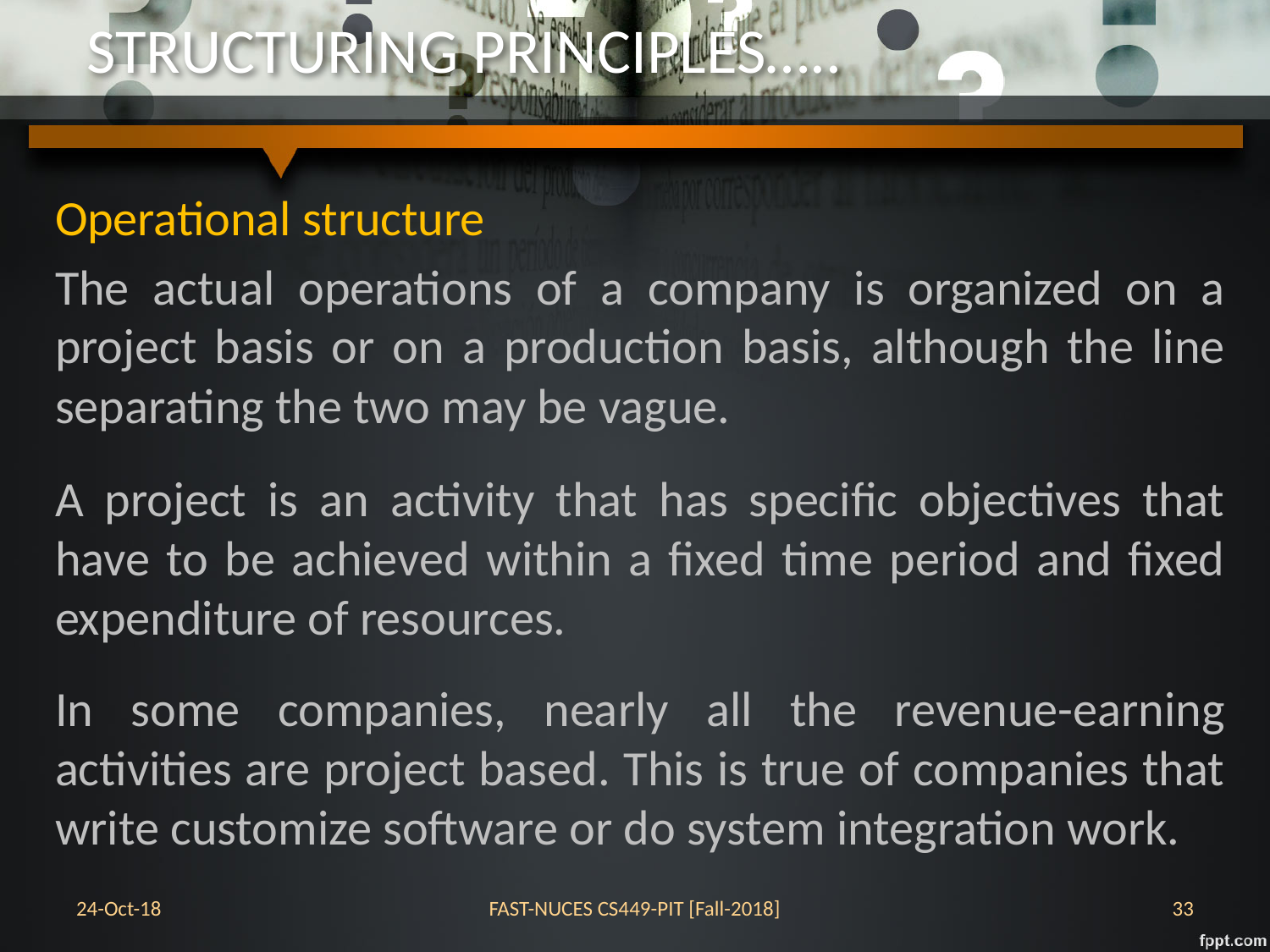

# STRUCTURING PRINCIPLES…..
Operational structure
The actual operations of a company is organized on a project basis or on a production basis, although the line separating the two may be vague.

A project is an activity that has specific objectives that have to be achieved within a fixed time period and fixed expenditure of resources.

In some companies, nearly all the revenue-earning activities are project based. This is true of companies that write customize software or do system integration work.
24-Oct-18
FAST-NUCES CS449-PIT [Fall-2018]
33